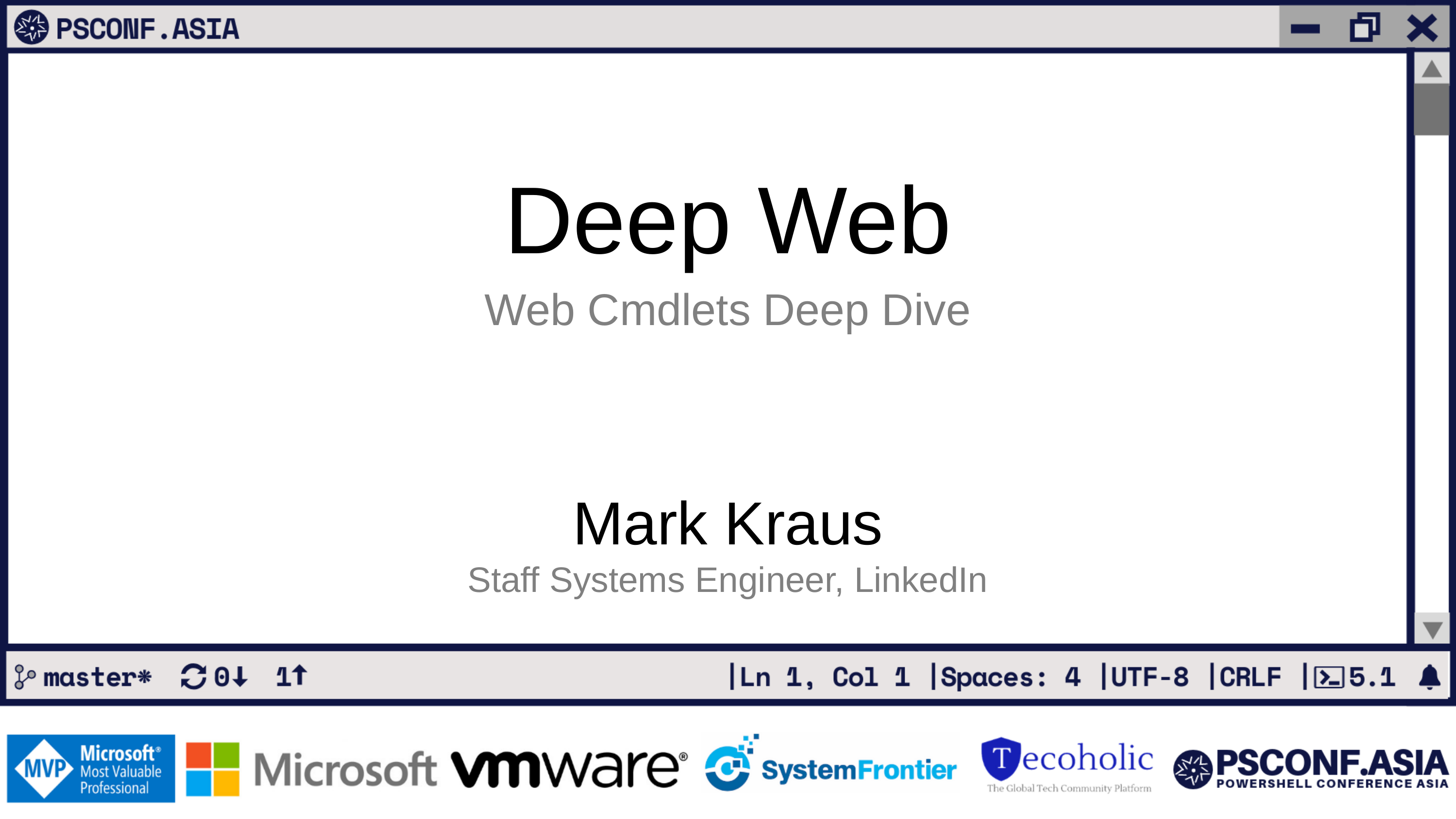

Deep Web
Web Cmdlets Deep Dive
Mark Kraus
Staff Systems Engineer, LinkedIn